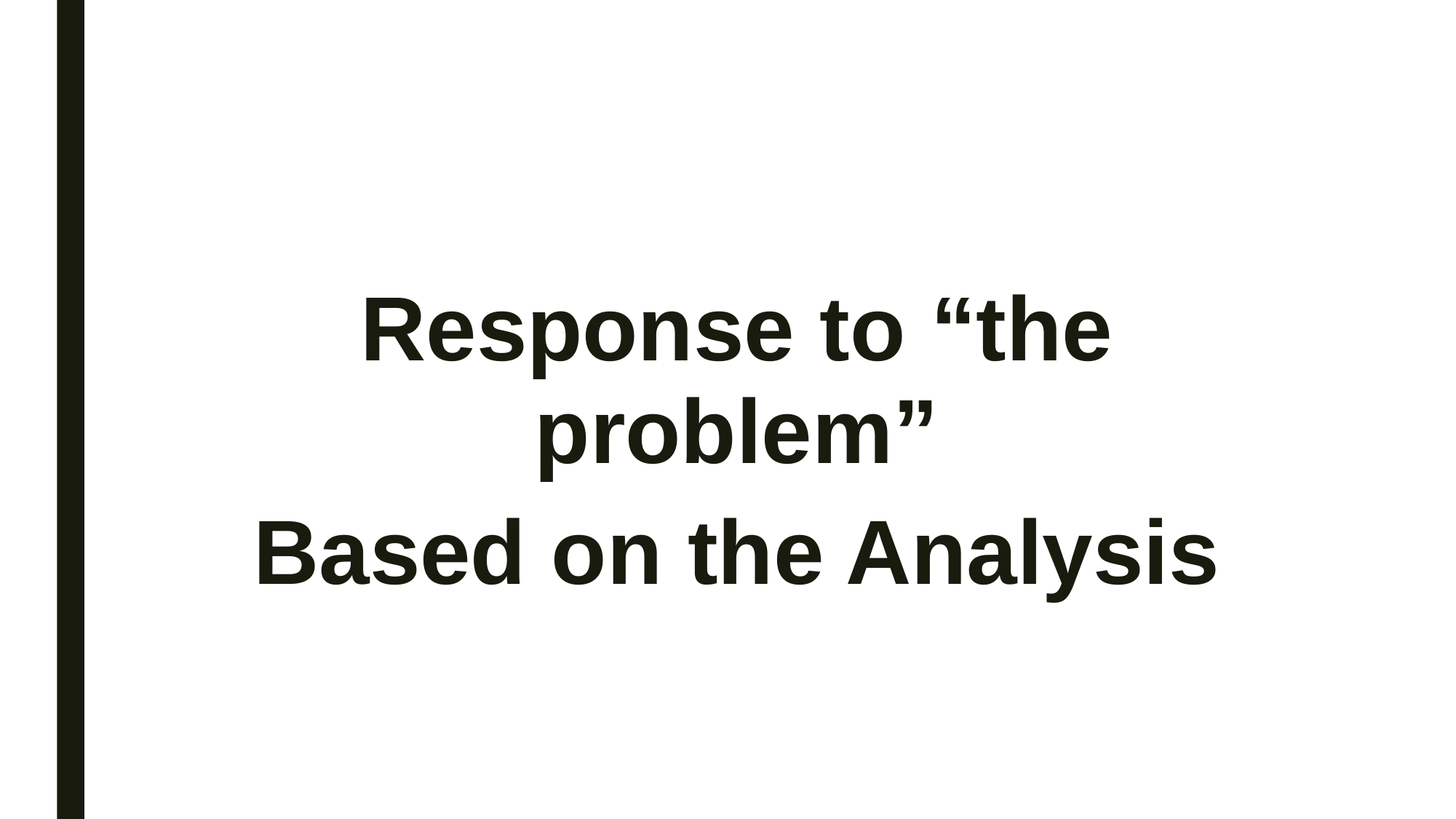

#
Response to “the problem”
Based on the Analysis